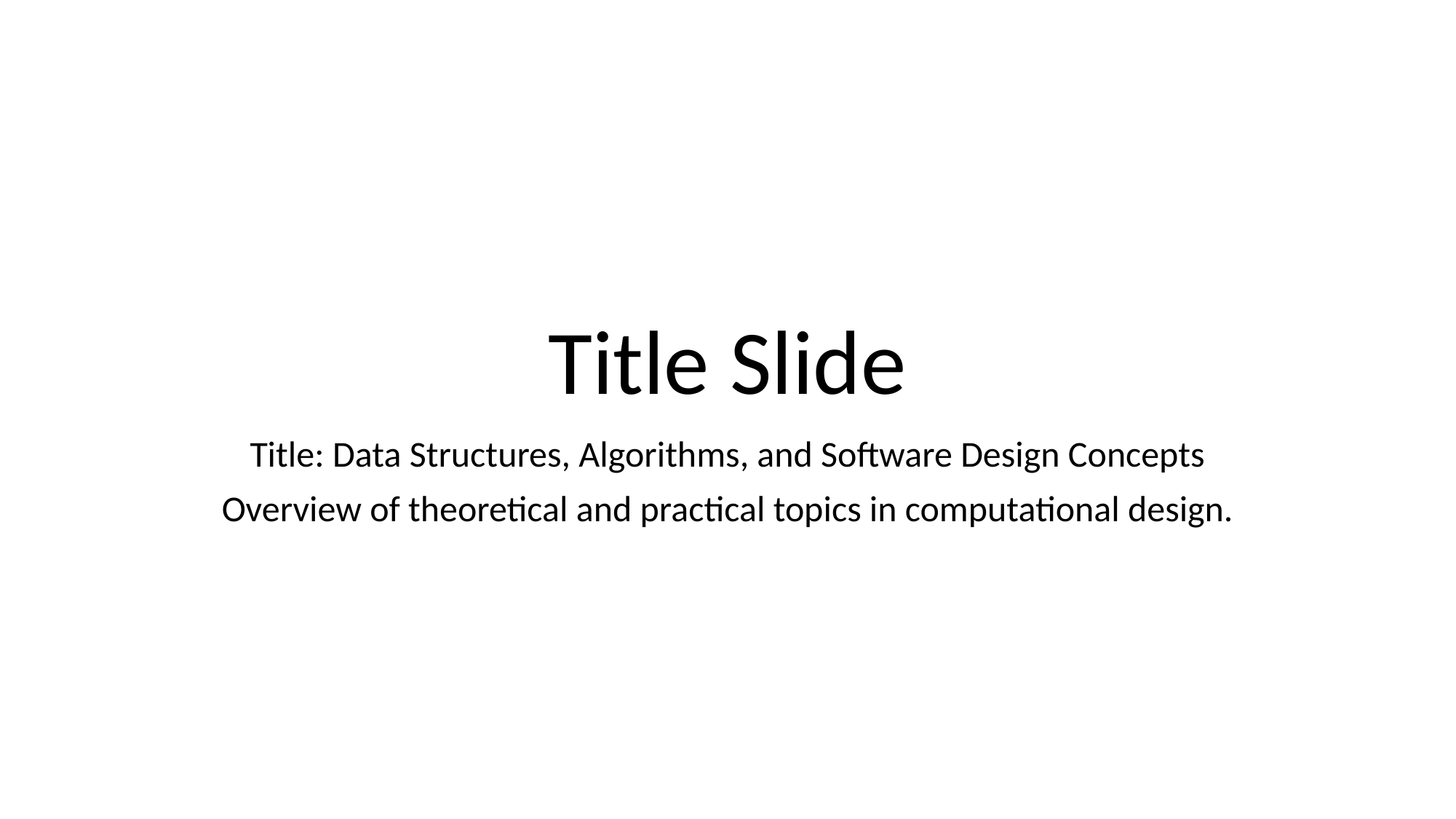

# Title Slide
Title: Data Structures, Algorithms, and Software Design Concepts
Overview of theoretical and practical topics in computational design.